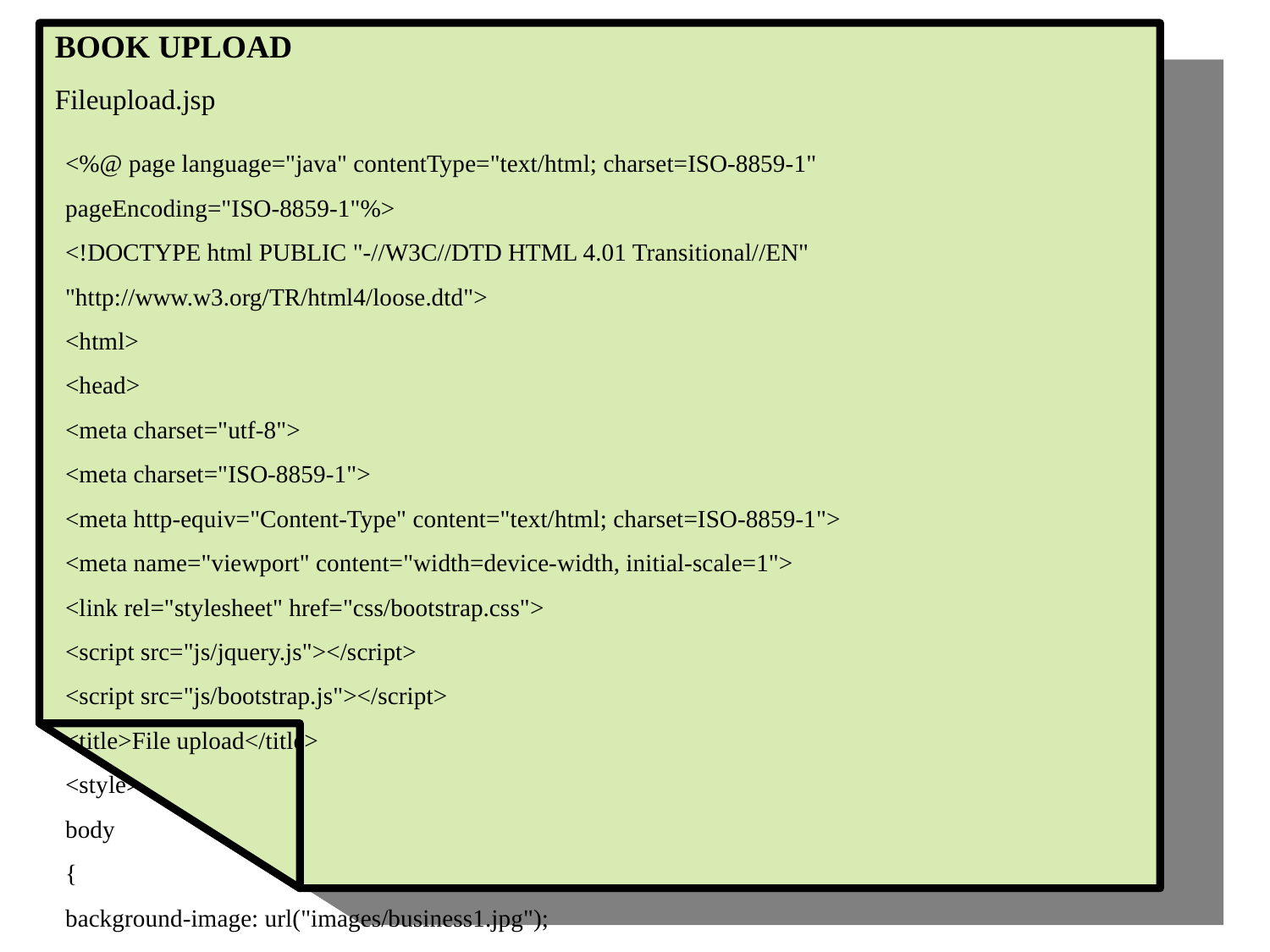

BOOK UPLOAD
Fileupload.jsp
<%@ page language="java" contentType="text/html; charset=ISO-8859-1"
pageEncoding="ISO-8859-1"%>
<!DOCTYPE html PUBLIC "-//W3C//DTD HTML 4.01 Transitional//EN" "http://www.w3.org/TR/html4/loose.dtd">
<html>
<head>
<meta charset="utf-8">
<meta charset="ISO-8859-1">
<meta http-equiv="Content-Type" content="text/html; charset=ISO-8859-1">
<meta name="viewport" content="width=device-width, initial-scale=1">
<link rel="stylesheet" href="css/bootstrap.css">
<script src="js/jquery.js"></script>
<script src="js/bootstrap.js"></script>
<title>File upload</title>
<style>
body
{
background-image: url("images/business1.jpg");